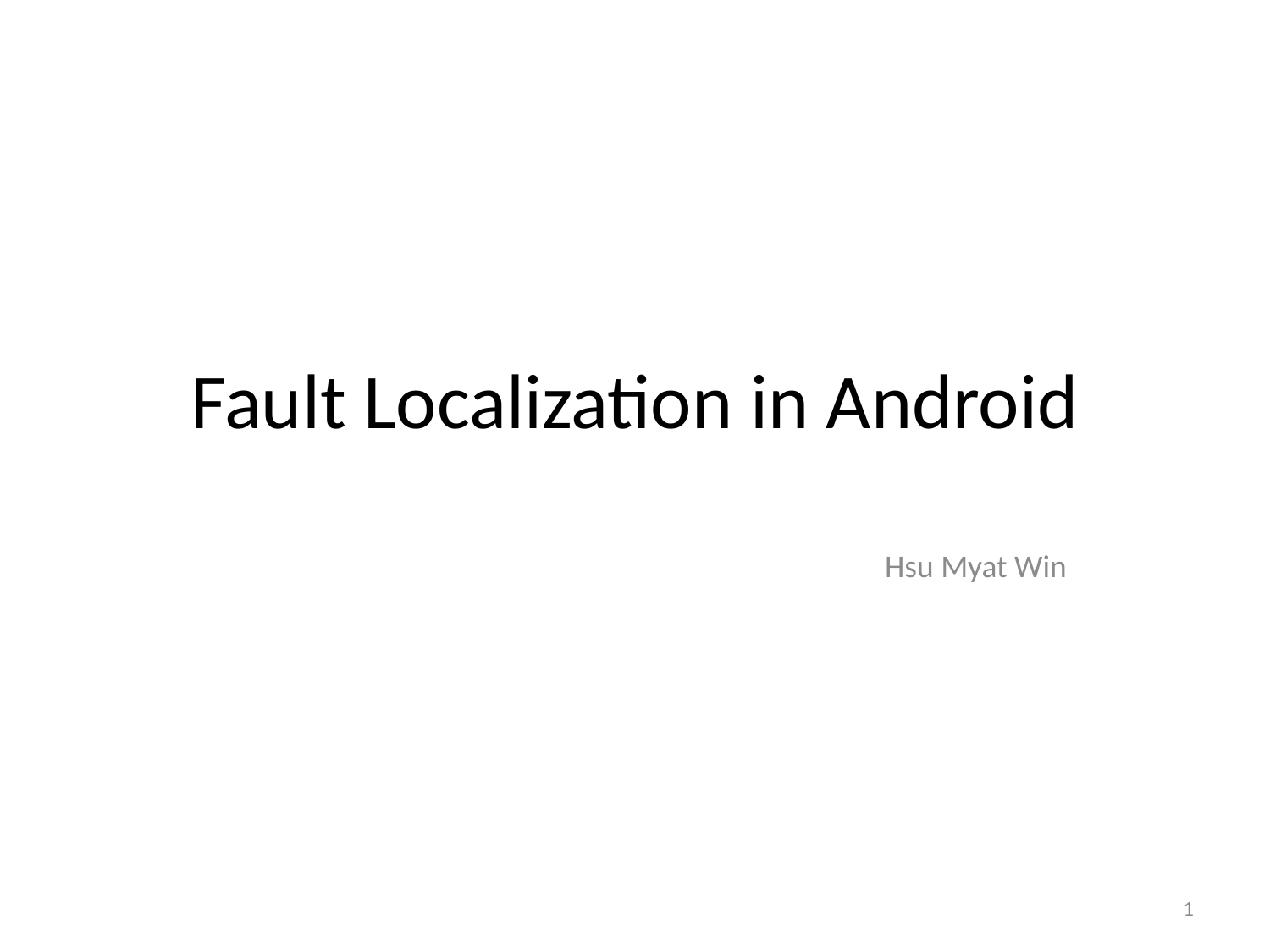

# Fault Localization in Android
Hsu Myat Win
1